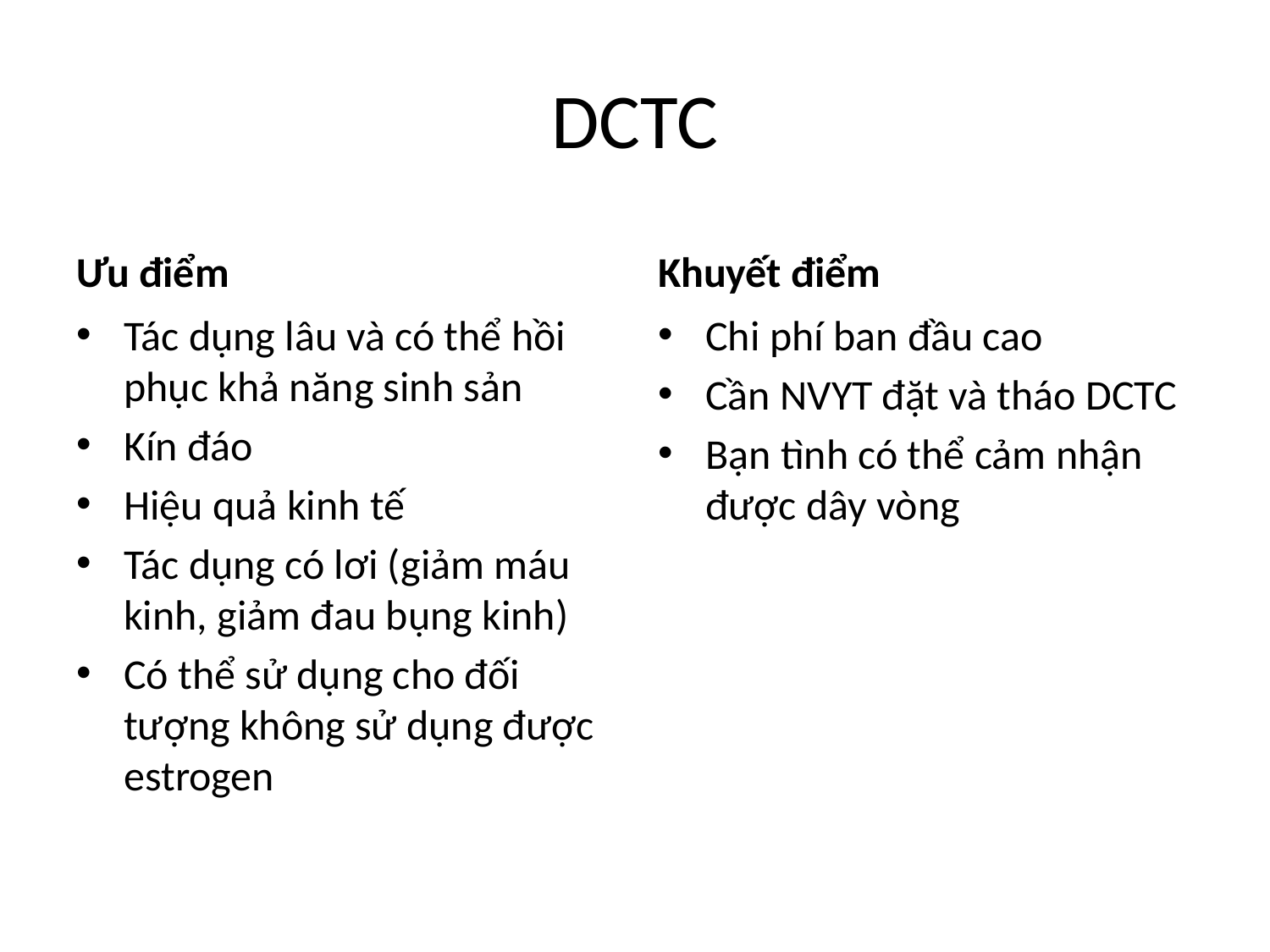

# DCTC
Ưu điểm
Khuyết điểm
Tác dụng lâu và có thể hồi phục khả năng sinh sản
Kín đáo
Hiệu quả kinh tế
Tác dụng có lơi (giảm máu kinh, giảm đau bụng kinh)
Có thể sử dụng cho đối tượng không sử dụng được estrogen
Chi phí ban đầu cao
Cần NVYT đặt và tháo DCTC
Bạn tình có thể cảm nhận được dây vòng